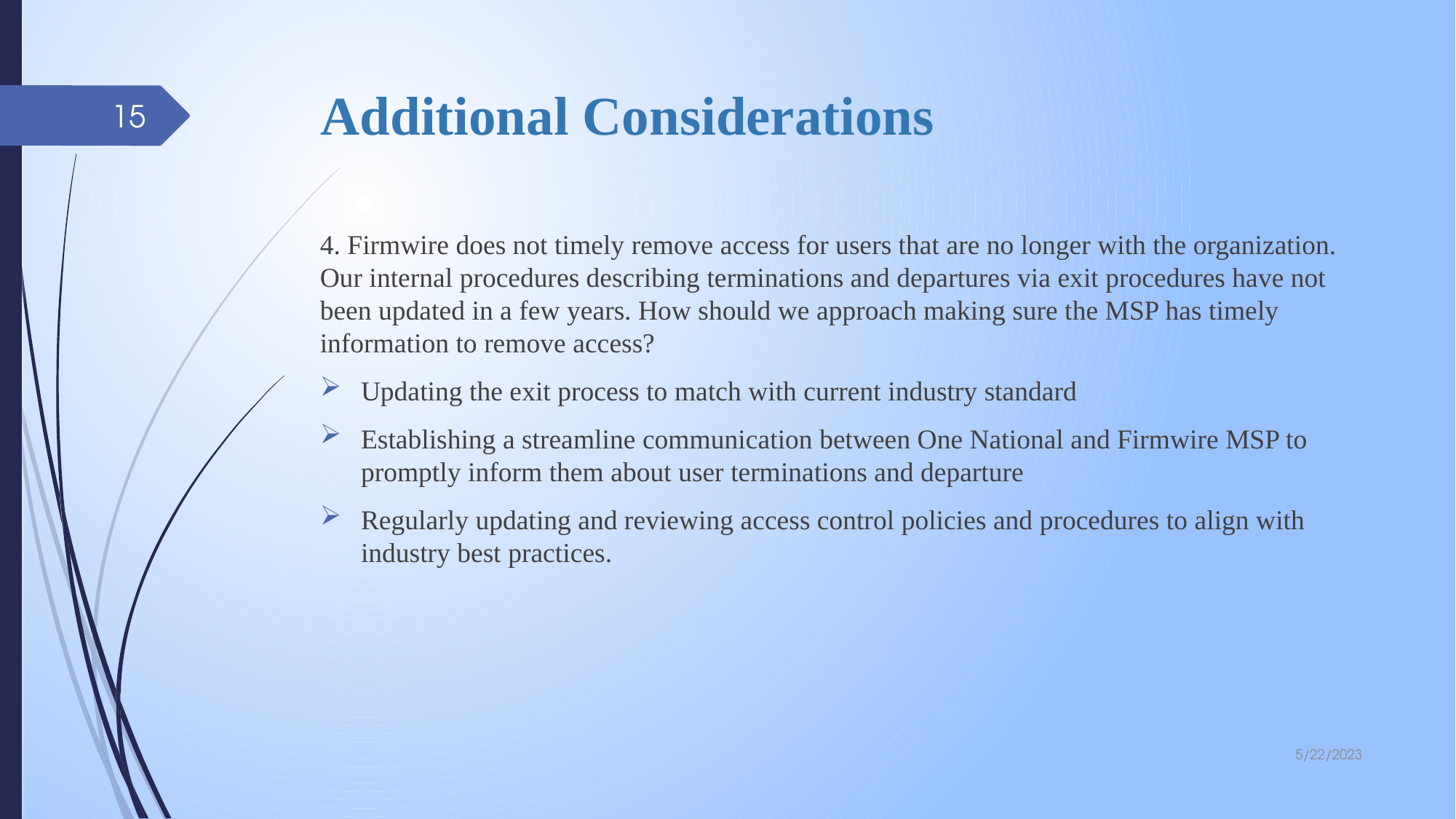

# Additional Considerations
15
4. Firmwire does not timely remove access for users that are no longer with the organization. Our internal procedures describing terminations and departures via exit procedures have not been updated in a few years. How should we approach making sure the MSP has timely information to remove access?
Updating the exit process to match with current industry standard
Establishing a streamline communication between One National and Firmwire MSP to promptly inform them about user terminations and departure
Regularly updating and reviewing access control policies and procedures to align with industry best practices.
5/22/2023